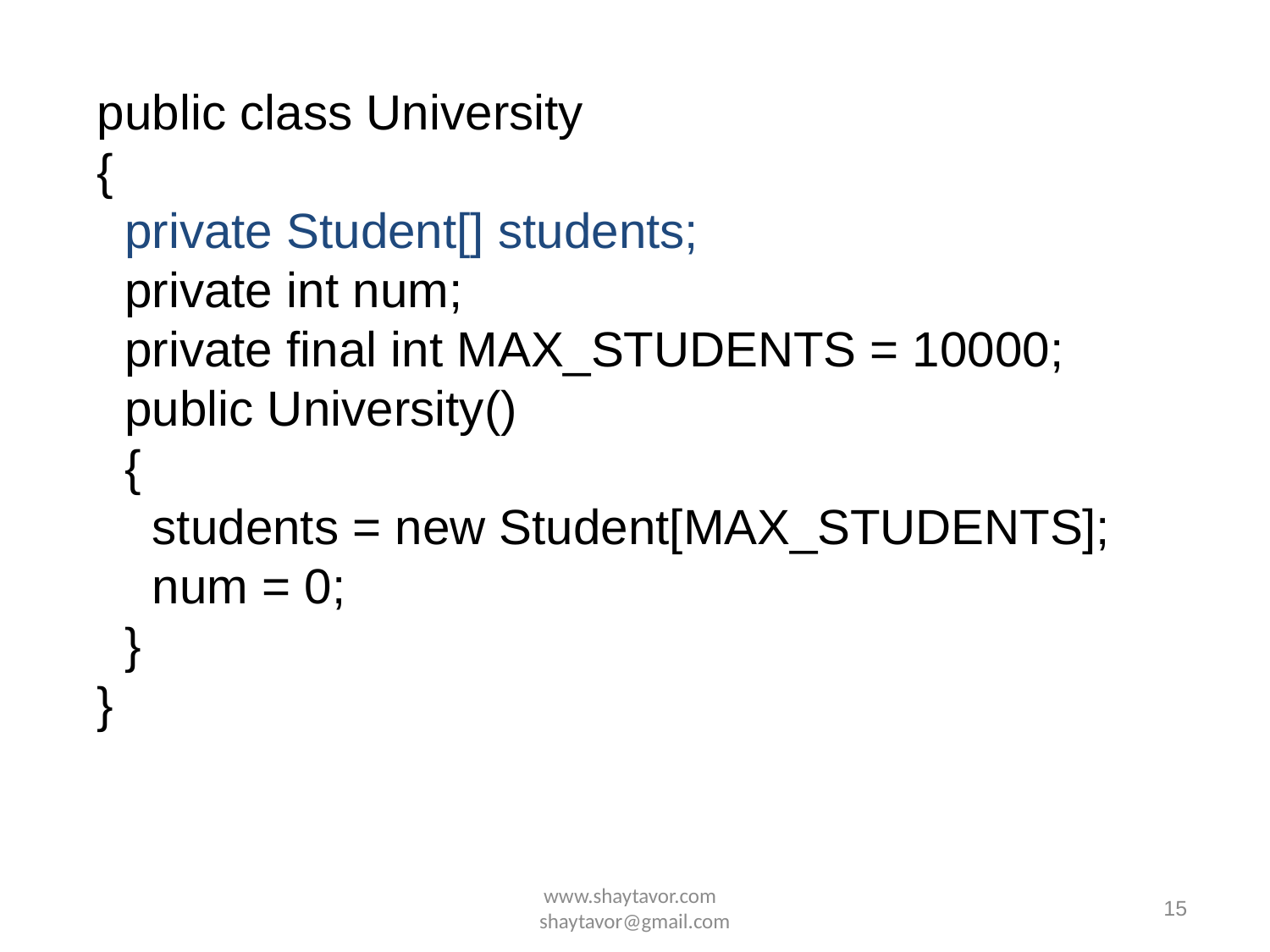

public class University
{
  private Student[] students;
  private int num;
  private final int MAX_STUDENTS = 10000;
  public University()
  {
    students = new Student[MAX_STUDENTS];
    num = 0;
  }
}
www.shaytavor.com   shaytavor@gmail.com
15